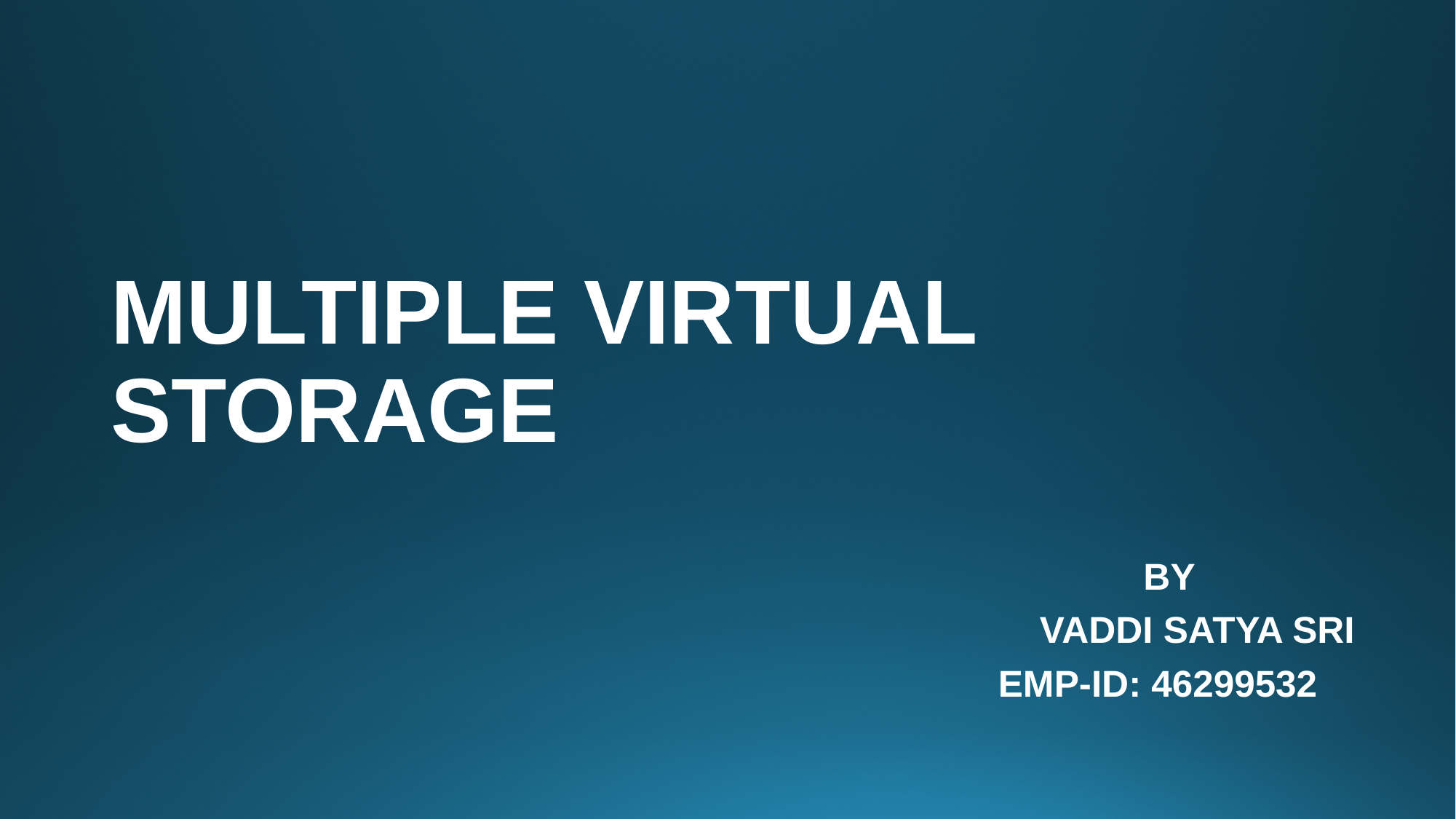

# MULTIPLE VIRTUAL STORAGE
              BY
    VADDI SATYA SRI
EMP-ID: 46299532